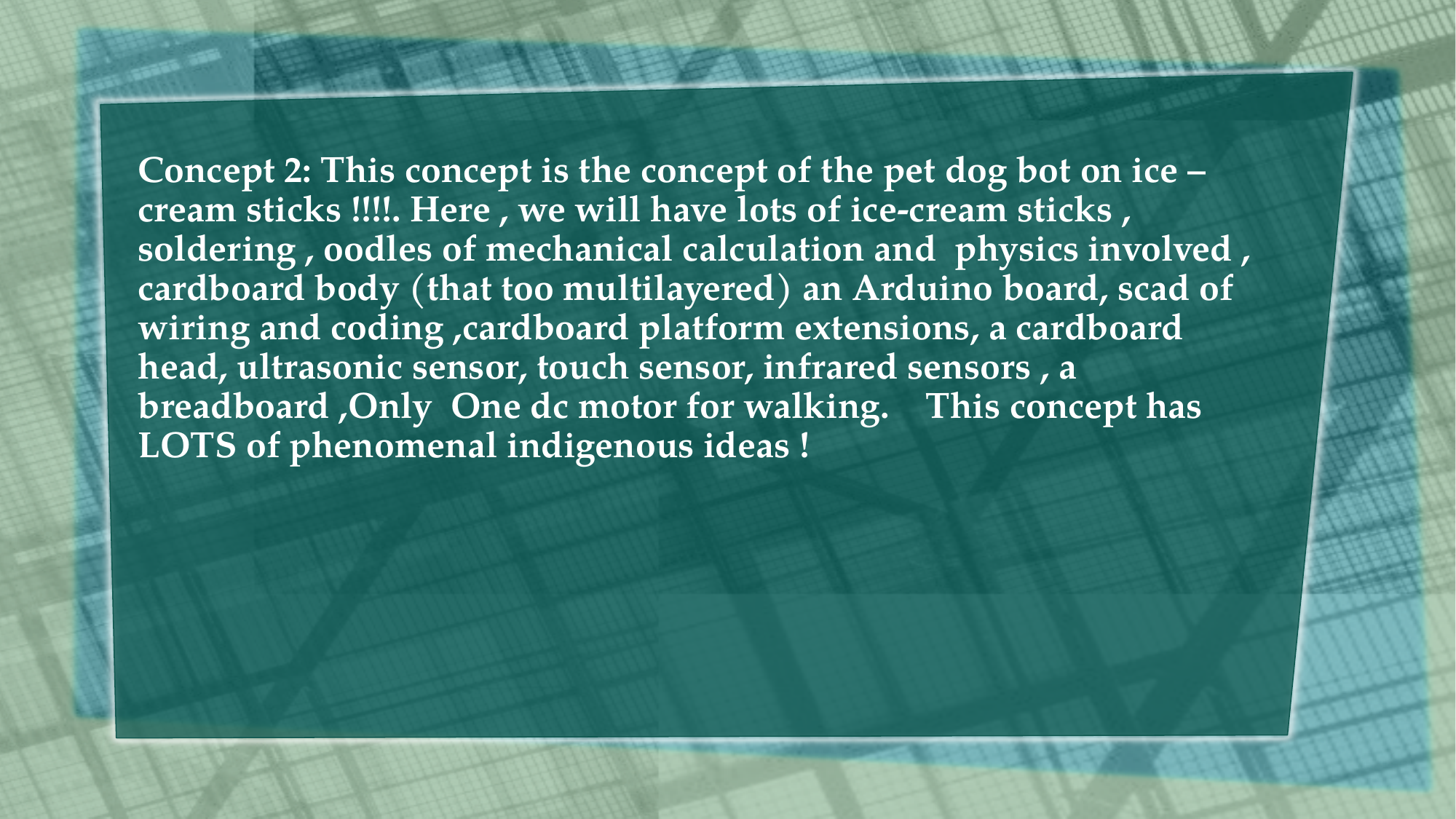

Concept 2: This concept is the concept of the pet dog bot on ice –cream sticks !!!!. Here , we will have lots of ice-cream sticks , soldering , oodles of mechanical calculation and  physics involved , cardboard body (that too multilayered) an Arduino board, scad of wiring and coding ,cardboard platform extensions, a cardboard head, ultrasonic sensor, touch sensor, infrared sensors , a breadboard ,Only  One dc motor for walking.    This concept has LOTS of phenomenal indigenous ideas !